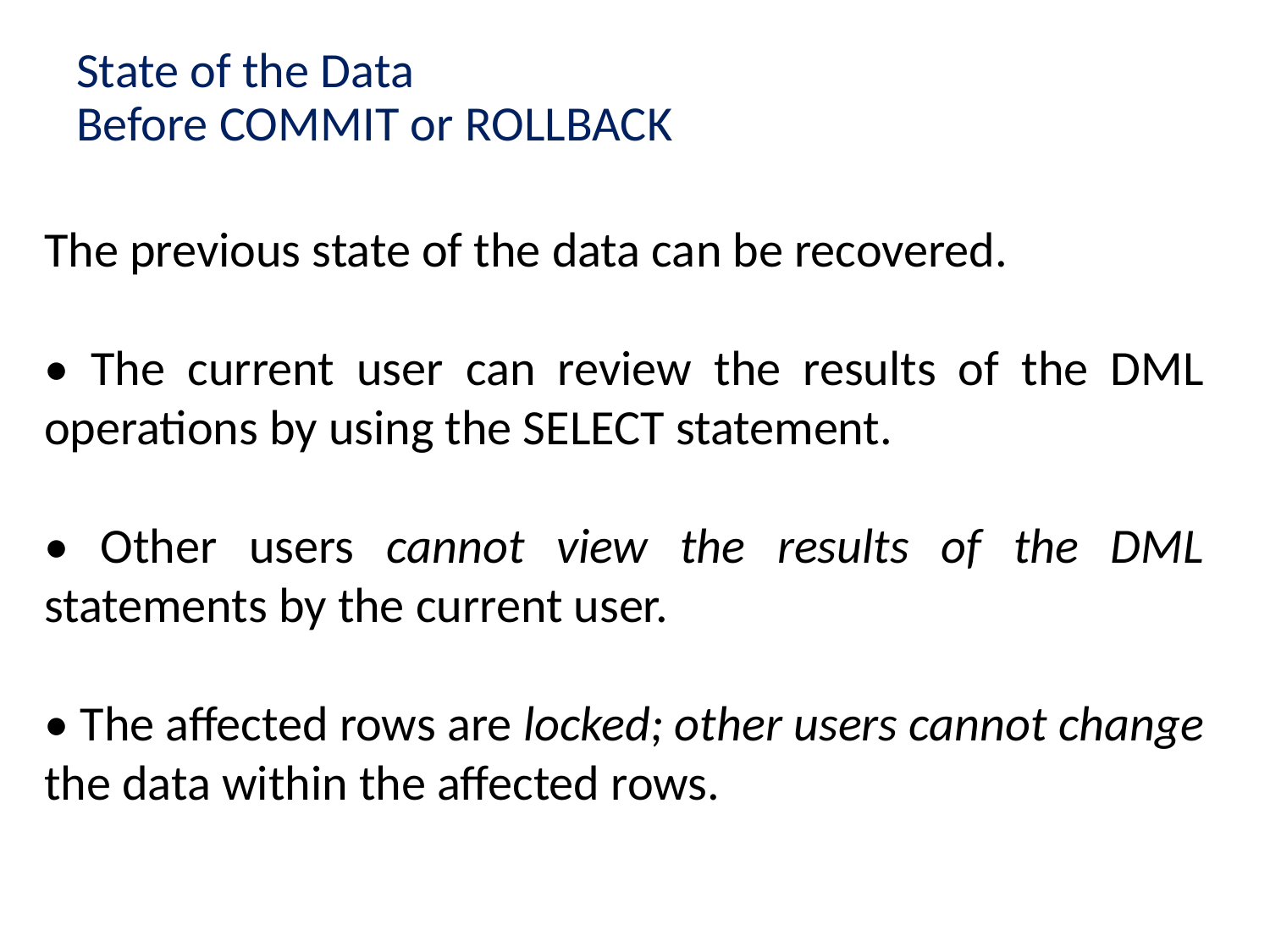

# State of the Data Before COMMIT or ROLLBACK
The previous state of the data can be recovered.

• The current user can review the results of the DML operations by using the SELECT statement.

• Other users cannot view the results of the DML statements by the current user.

• The affected rows are locked; other users cannot change the data within the affected rows.